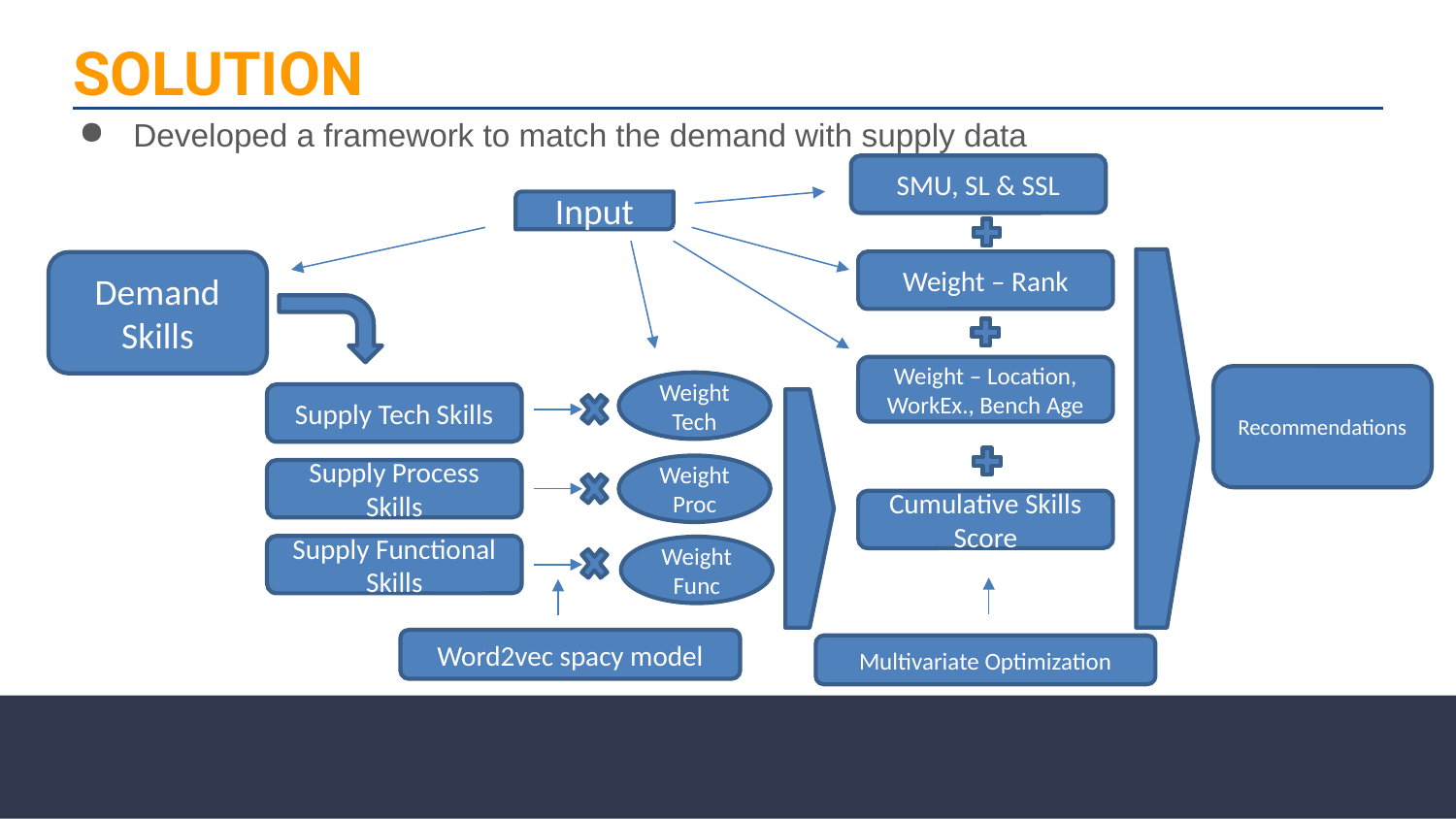

# SOLUTION
Developed a framework to match the demand with supply data
SMU, SL & SSL
Input

Weight – Rank
Demand Skills

Weight – Location, WorkEx., Bench Age
Recommendations
Weight Tech
Supply Tech Skills

Weight Proc
Supply Process Skills

Cumulative Skills Score
Supply Functional Skills
Weight Func

Word2vec spacy model
Multivariate Optimization